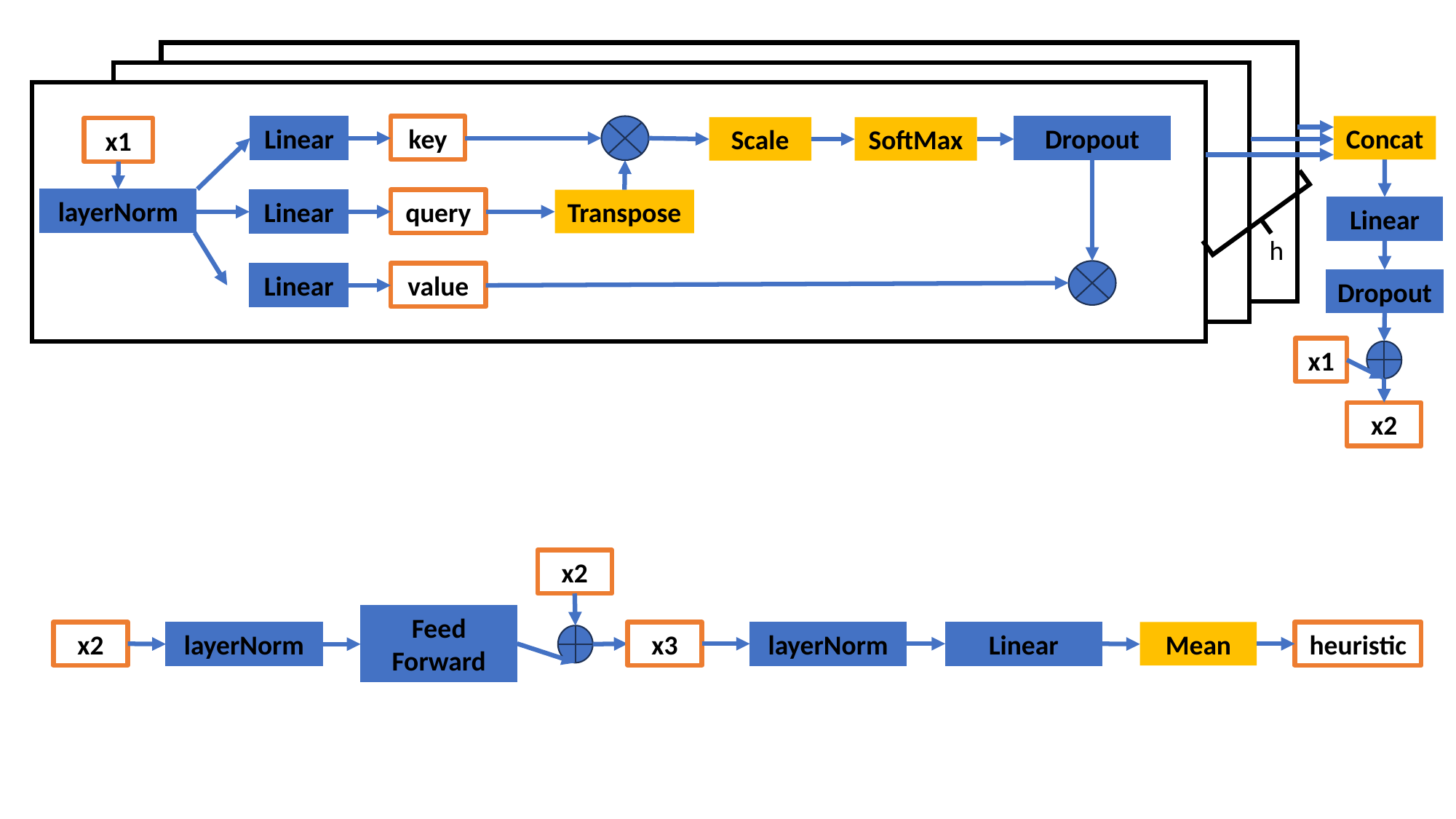

Linear
key

Dropout
Scale
SoftMax
Linear
query
Transpose

Linear
value
Concat
x1

layerNorm
Linear
h
Dropout
x1

x2
x2
Feed
Forward
x3
layerNorm
Mean
x2
layerNorm
Linear
heuristic